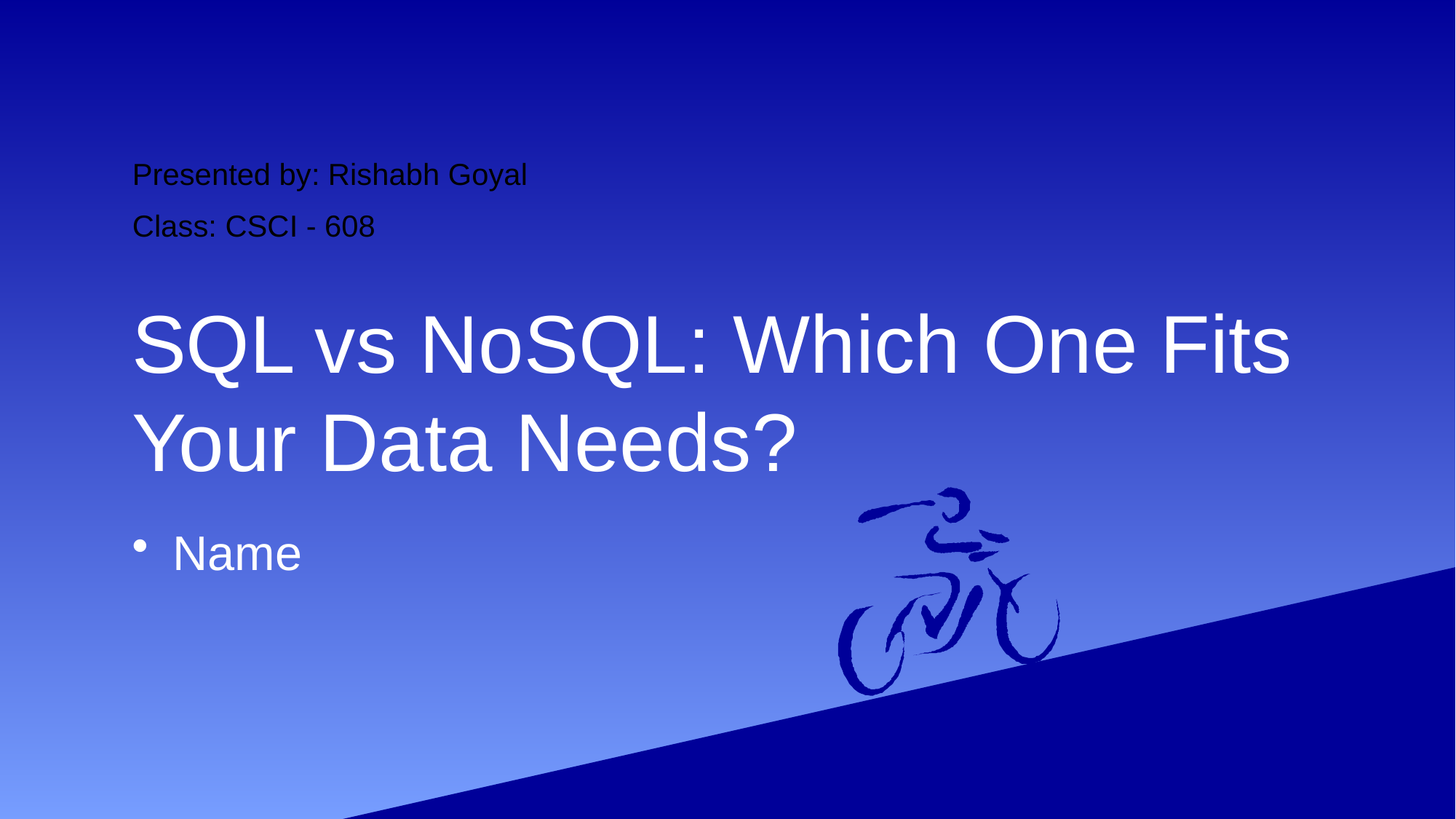

Presented by: Rishabh Goyal
Class: CSCI - 608

# SQL vs NoSQL: Which One Fits Your Data Needs?
Name